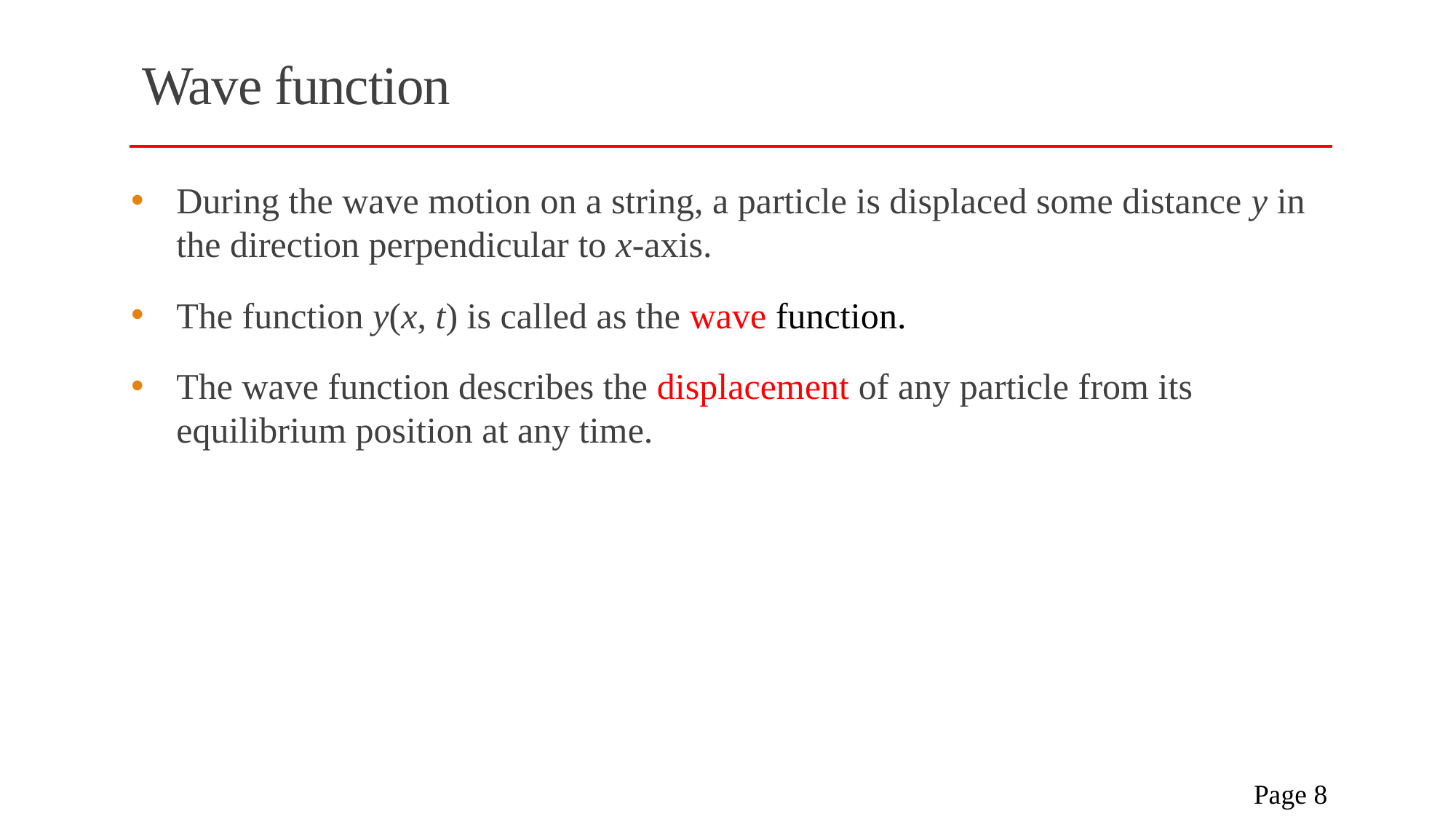

# Wave function
During the wave motion on a string, a particle is displaced some distance y in the direction perpendicular to x-axis.
The function y(x, t) is called as the wave function.
The wave function describes the displacement of any particle from its equilibrium position at any time.

 Page 8